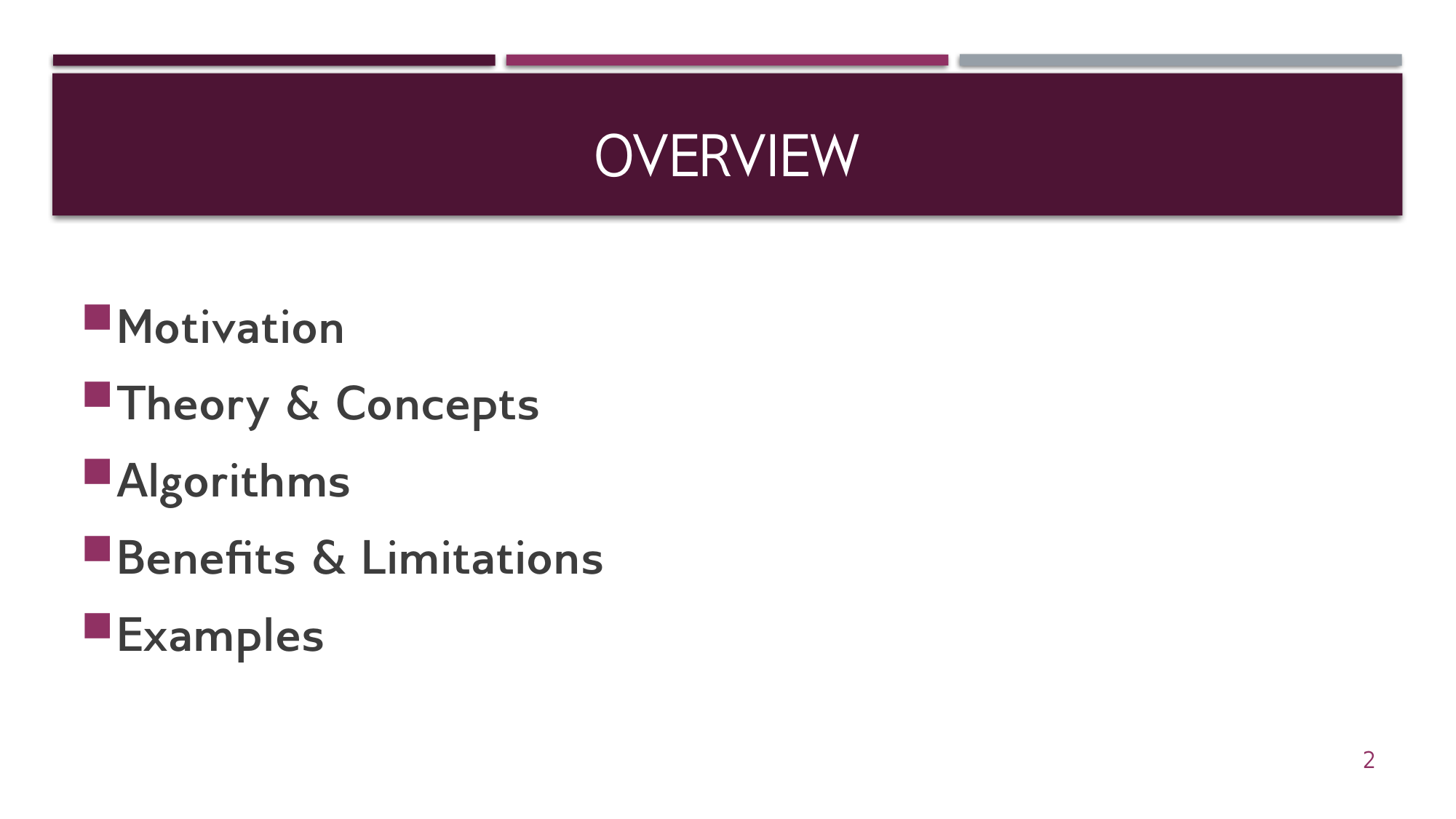

# Overview
Motivation
Theory & Concepts
Algorithms
Benefits & Limitations
Examples
2